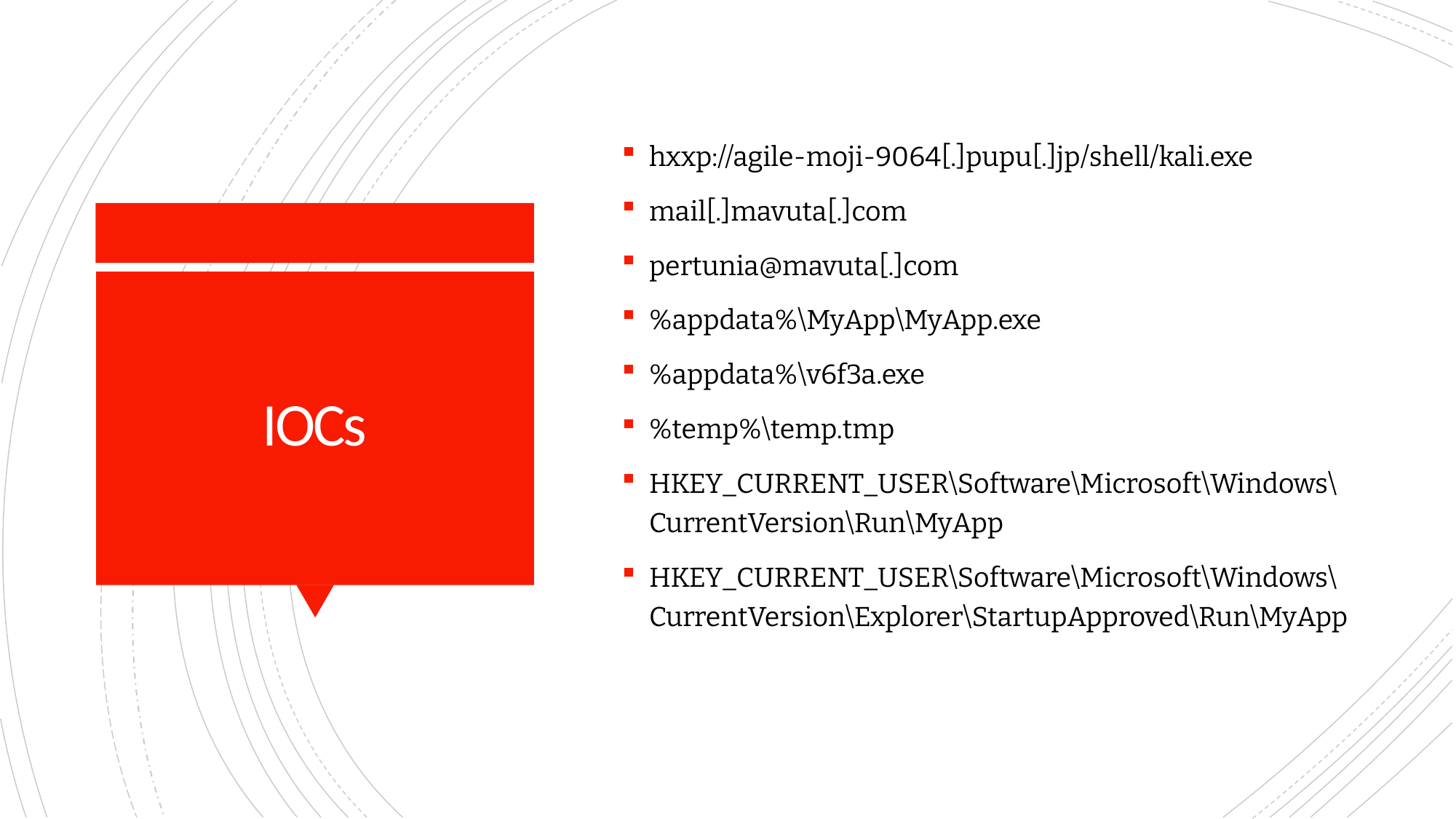

hxxp://agile-moji-9064[.]pupu[.]jp/shell/kali.exe
mail[.]mavuta[.]com
pertunia@mavuta[.]com
%appdata%\MyApp\MyApp.exe
%appdata%\v6f3a.exe
%temp%\temp.tmp
HKEY_CURRENT_USER\Software\Microsoft\Windows\CurrentVersion\Run\MyApp
HKEY_CURRENT_USER\Software\Microsoft\Windows\CurrentVersion\Explorer\StartupApproved\Run\MyApp

# IOCs